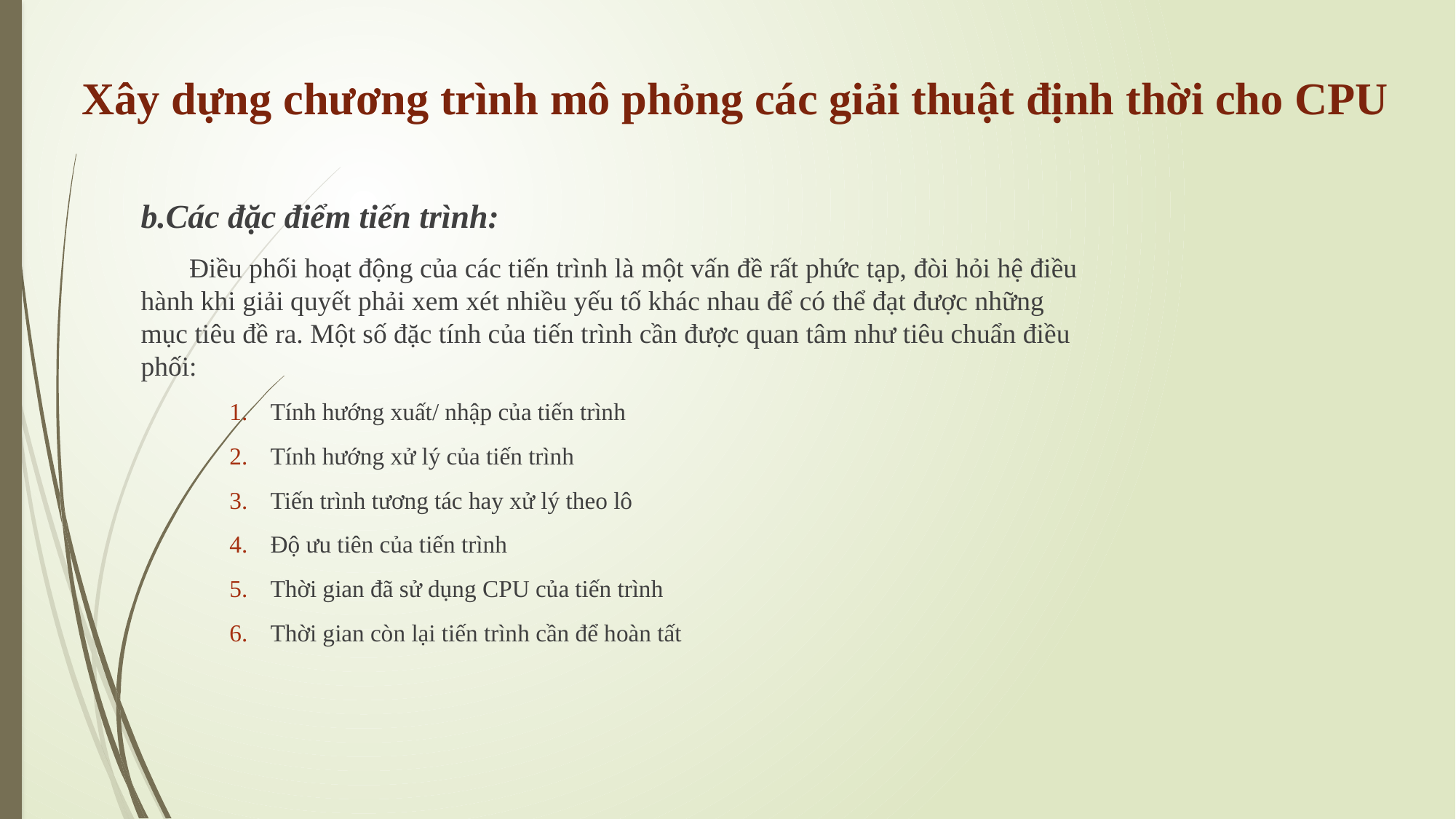

Xây dựng chương trình mô phỏng các giải thuật định thời cho CPU
b.Các đặc điểm tiến trình:
       Điều phối hoạt động của các tiến trình là một vấn đề rất phức tạp, đòi hỏi hệ điều hành khi giải quyết phải xem xét nhiều yếu tố khác nhau để có thể đạt được những mục tiêu đề ra. Một số đặc tính của tiến trình cần được quan tâm như tiêu chuẩn điều phối:
Tính hướng xuất/ nhập của tiến trình
Tính hướng xử lý của tiến trình
Tiến trình tương tác hay xử lý theo lô
Độ ưu tiên của tiến trình
Thời gian đã sử dụng CPU của tiến trình
Thời gian còn lại tiến trình cần để hoàn tất